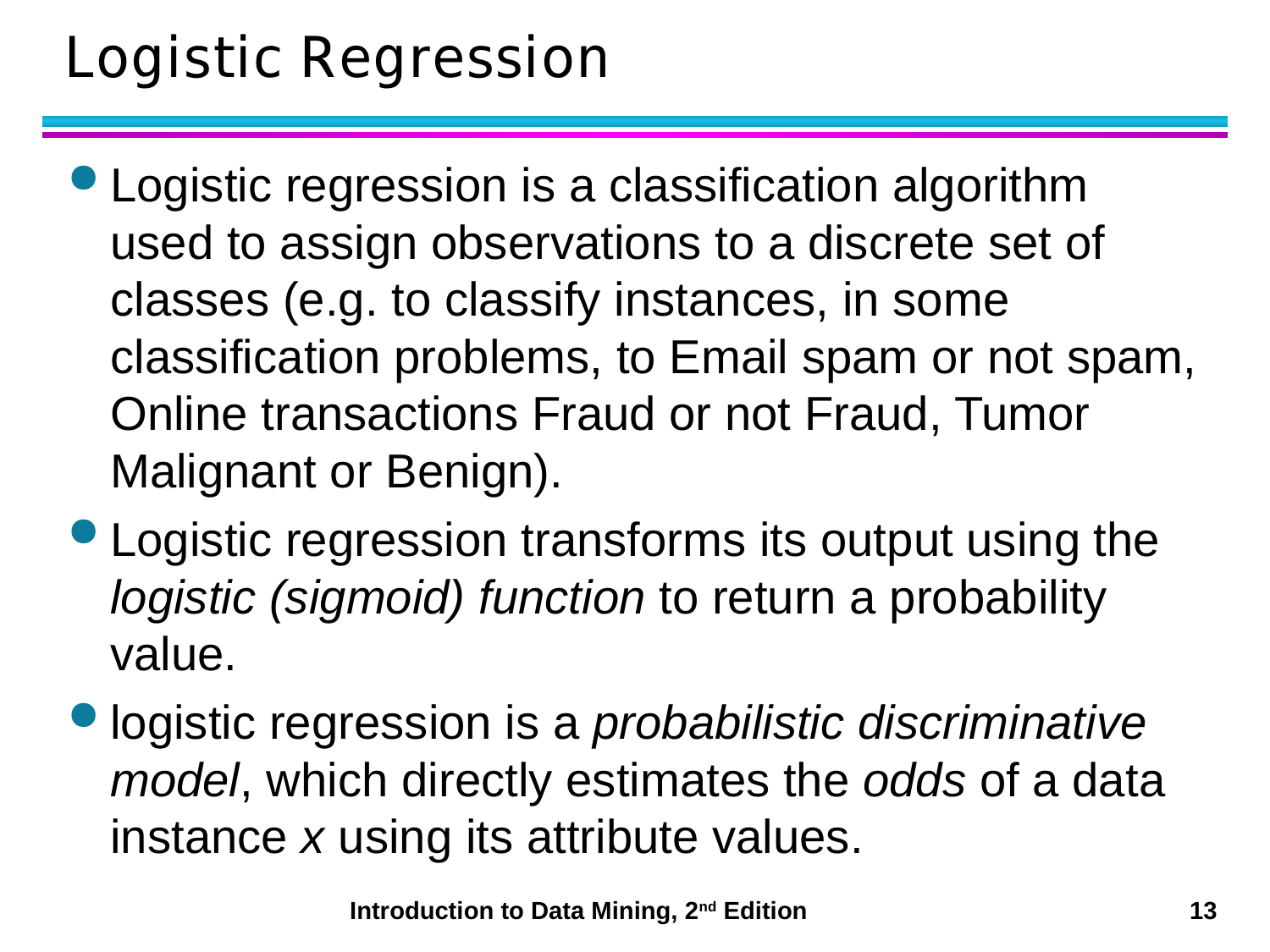

# Logistic Regression
Logistic regression is a classification algorithm used to assign observations to a discrete set of classes (e.g. to classify instances, in some classification problems, to Email spam or not spam, Online transactions Fraud or not Fraud, Tumor Malignant or Benign).
Logistic regression transforms its output using the logistic (sigmoid) function to return a probability value.
logistic regression is a probabilistic discriminative model, which directly estimates the odds of a data instance x using its attribute values.